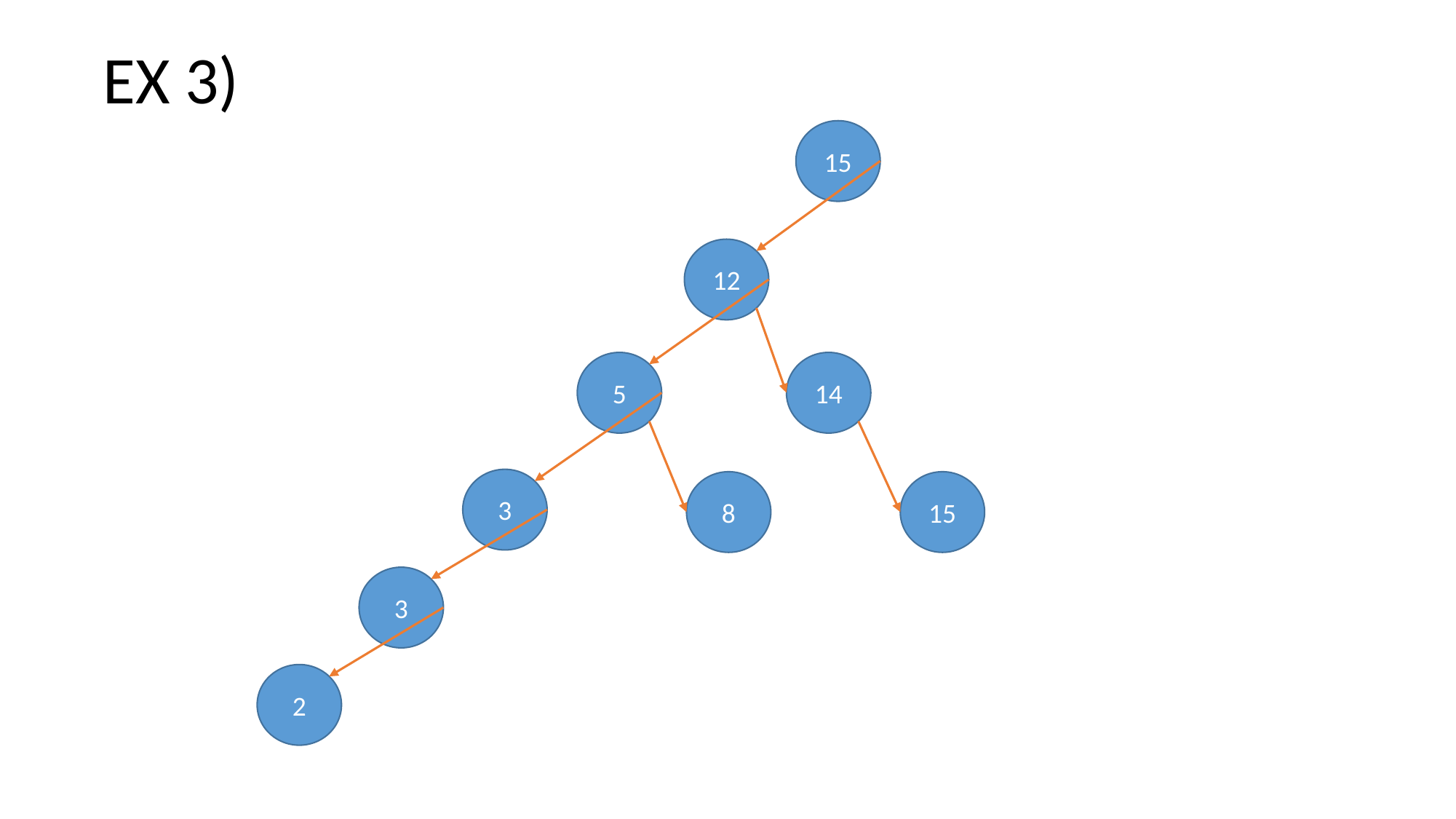

# EX 3)
15
12
5
14
3
8
15
3
2